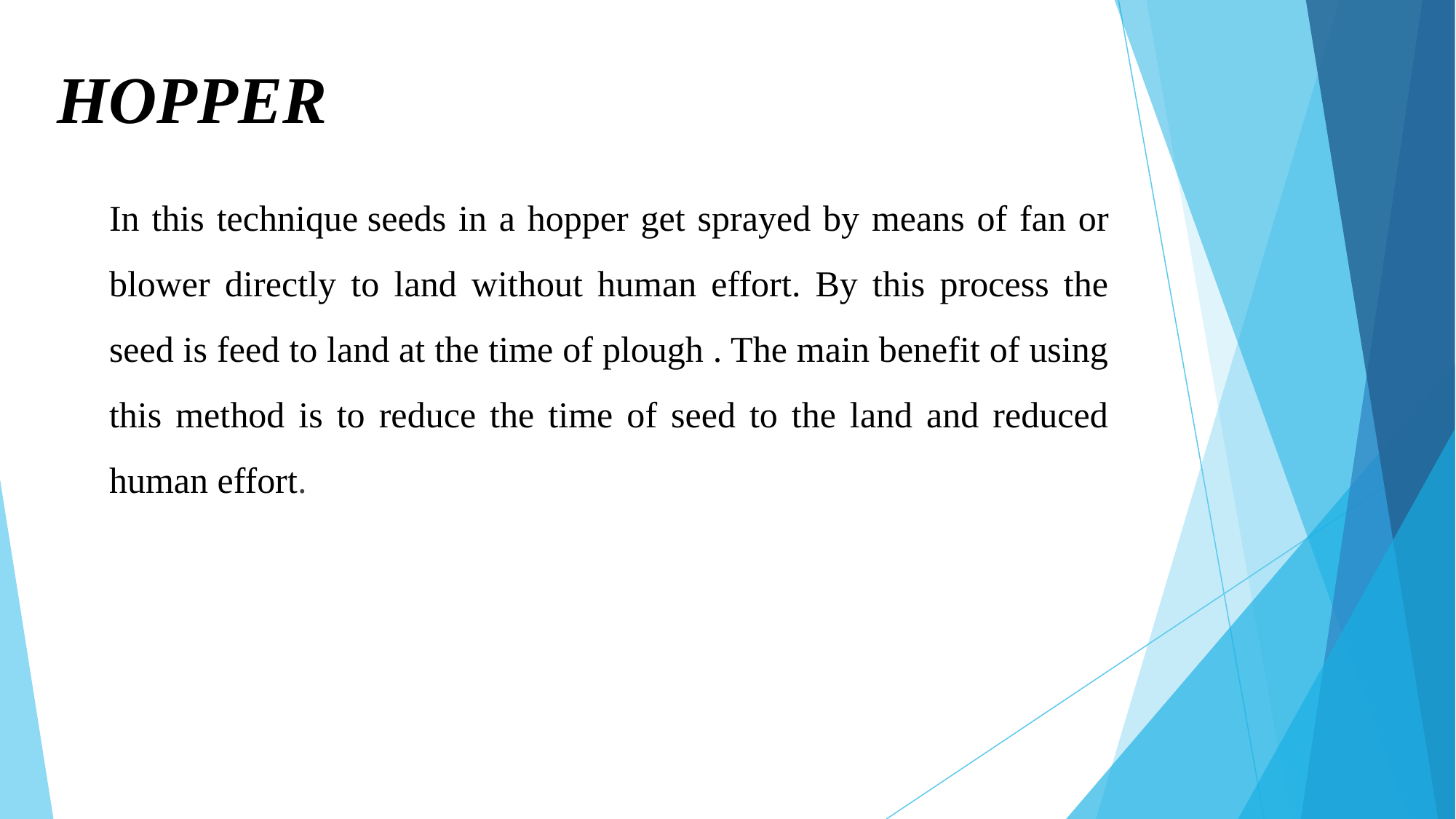

# HOPPER
In this technique seeds in a hopper get sprayed by means of fan or blower directly to land without human effort. By this process the seed is feed to land at the time of plough . The main benefit of using this method is to reduce the time of seed to the land and reduced human effort.